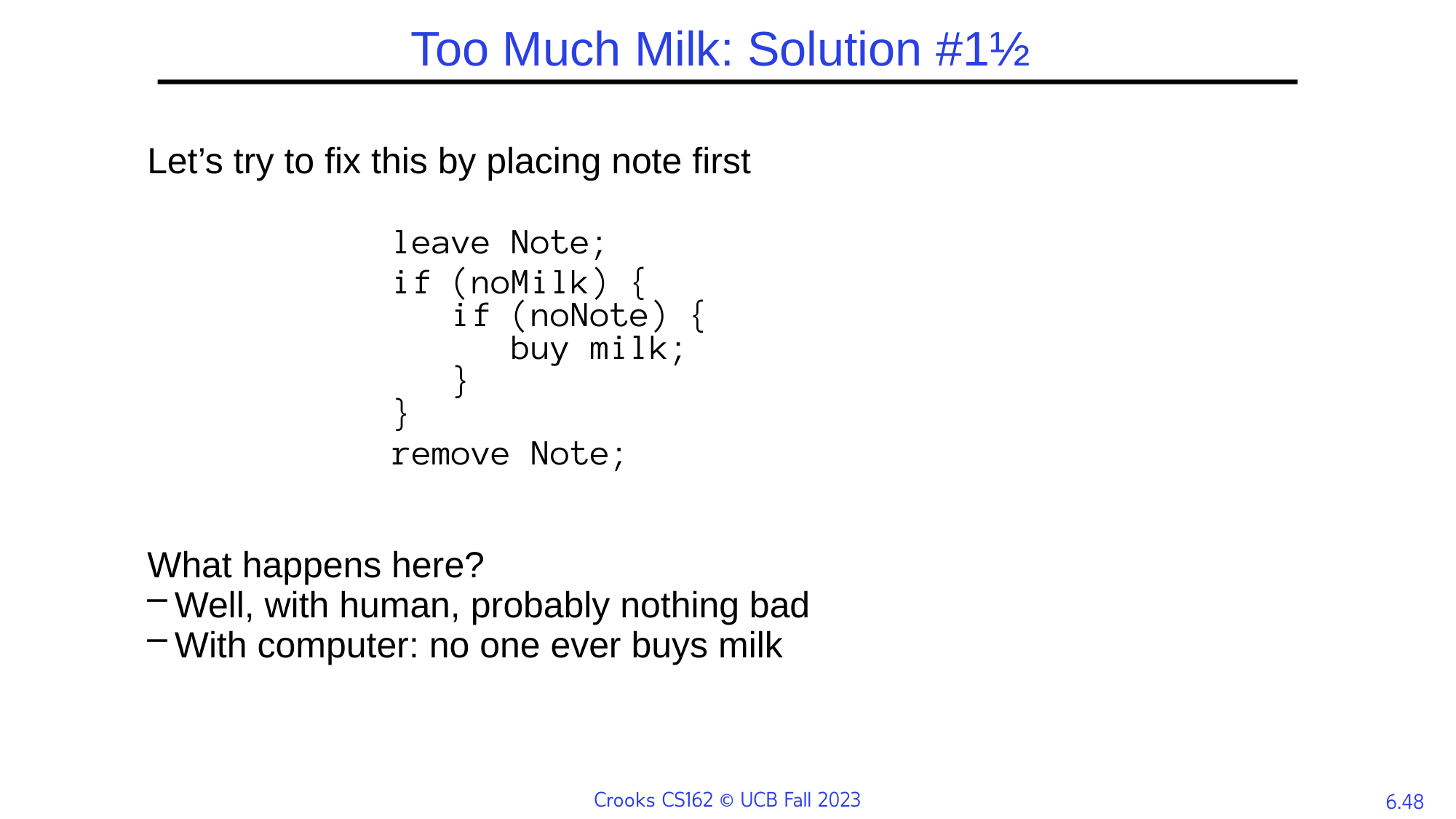

# Too Much Milk: Solution #1½

Let’s try to fix this by placing note first

			leave Note;
			if (noMilk) {
 		   if (noNote) {
 		      buy milk;
 		   }
		}
			remove Note;

What happens here?
Well, with human, probably nothing bad
With computer: no one ever buys milk